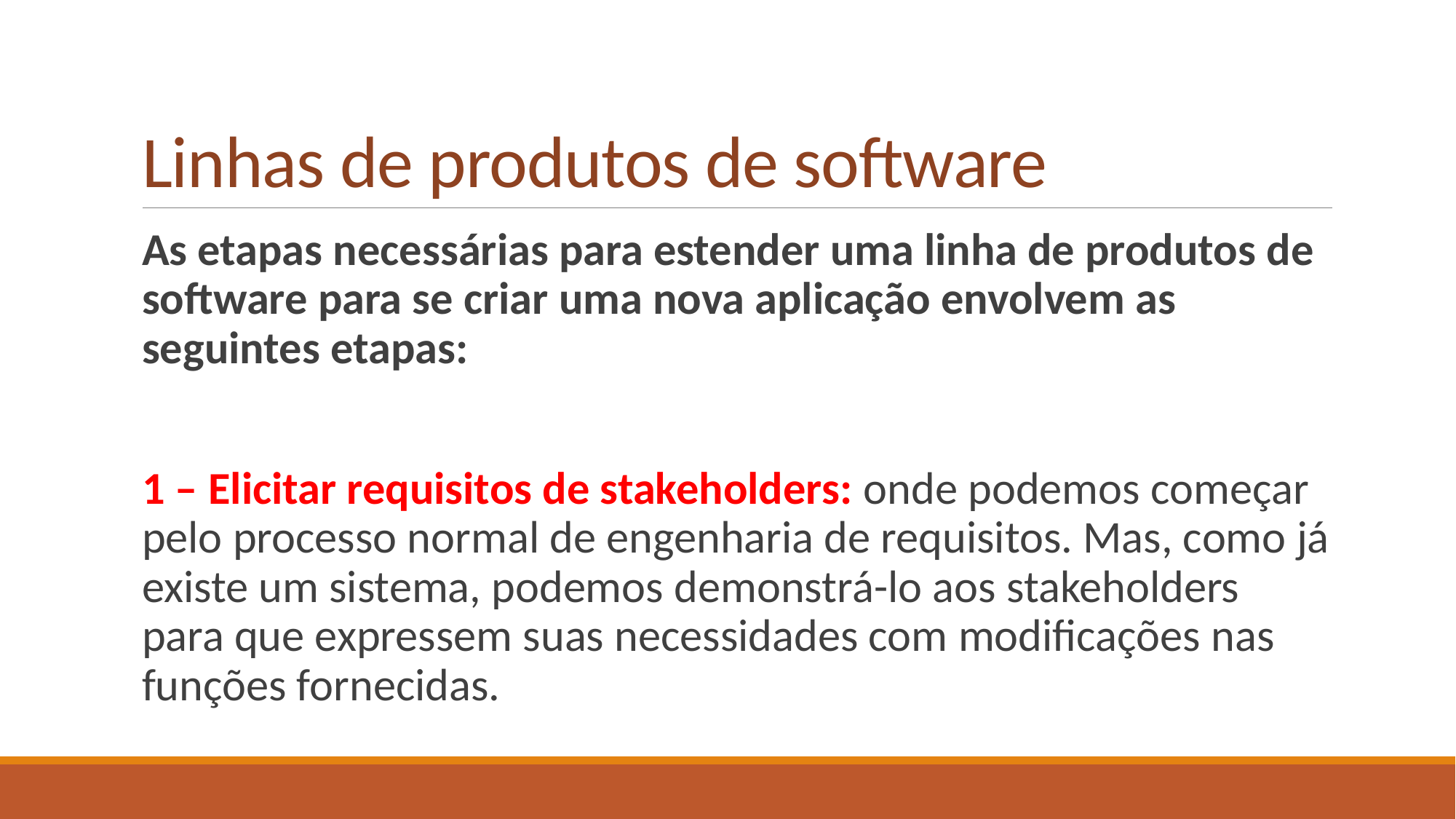

# Linhas de produtos de software
As etapas necessárias para estender uma linha de produtos de software para se criar uma nova aplicação envolvem as seguintes etapas:

1 – Elicitar requisitos de stakeholders: onde podemos começar pelo processo normal de engenharia de requisitos. Mas, como já existe um sistema, podemos demonstrá-lo aos stakeholders para que expressem suas necessidades com modificações nas funções fornecidas.